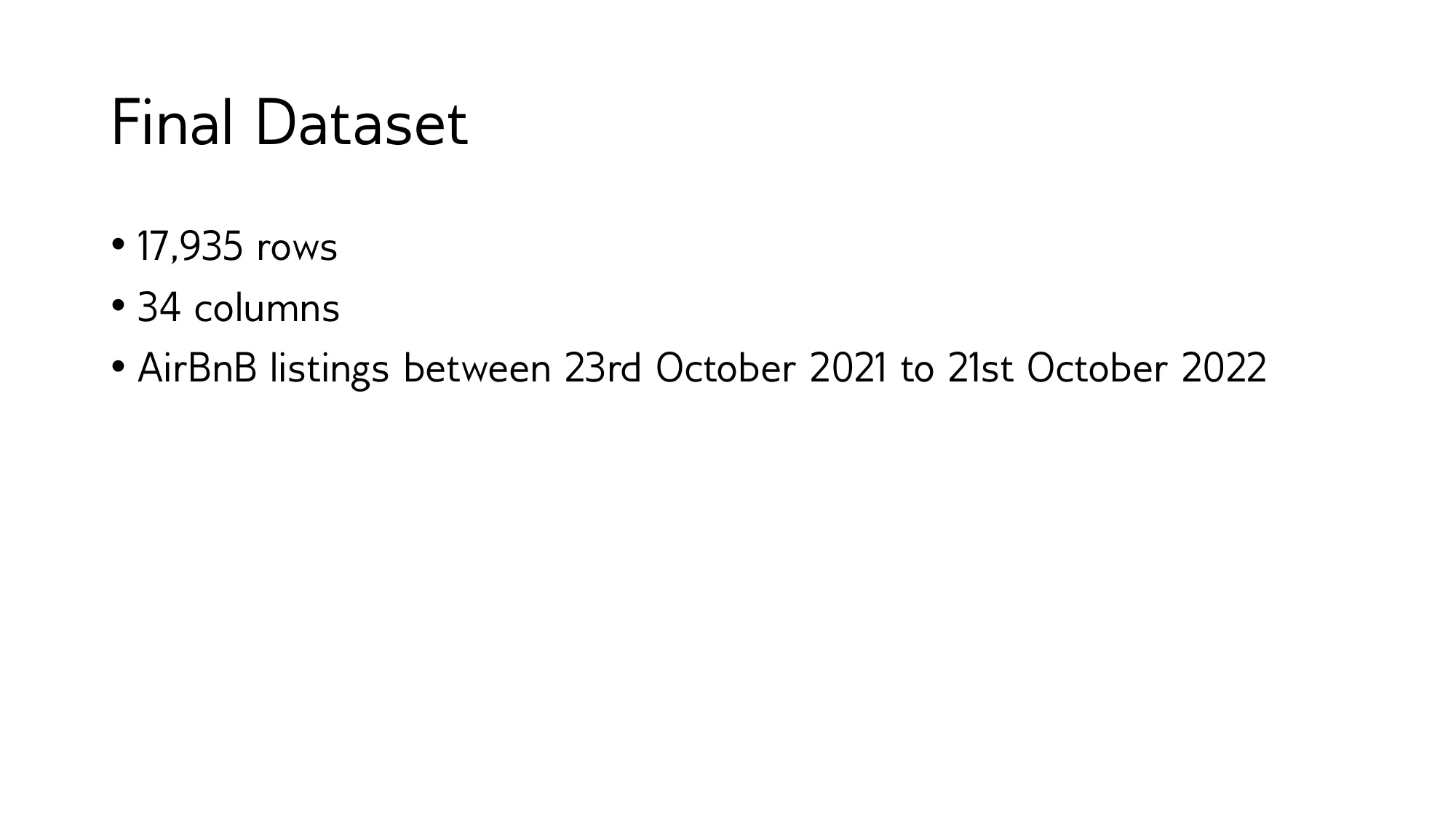

# Final Dataset
17,935 rows
34 columns
AirBnB listings between 23rd October 2021 to 21st October 2022